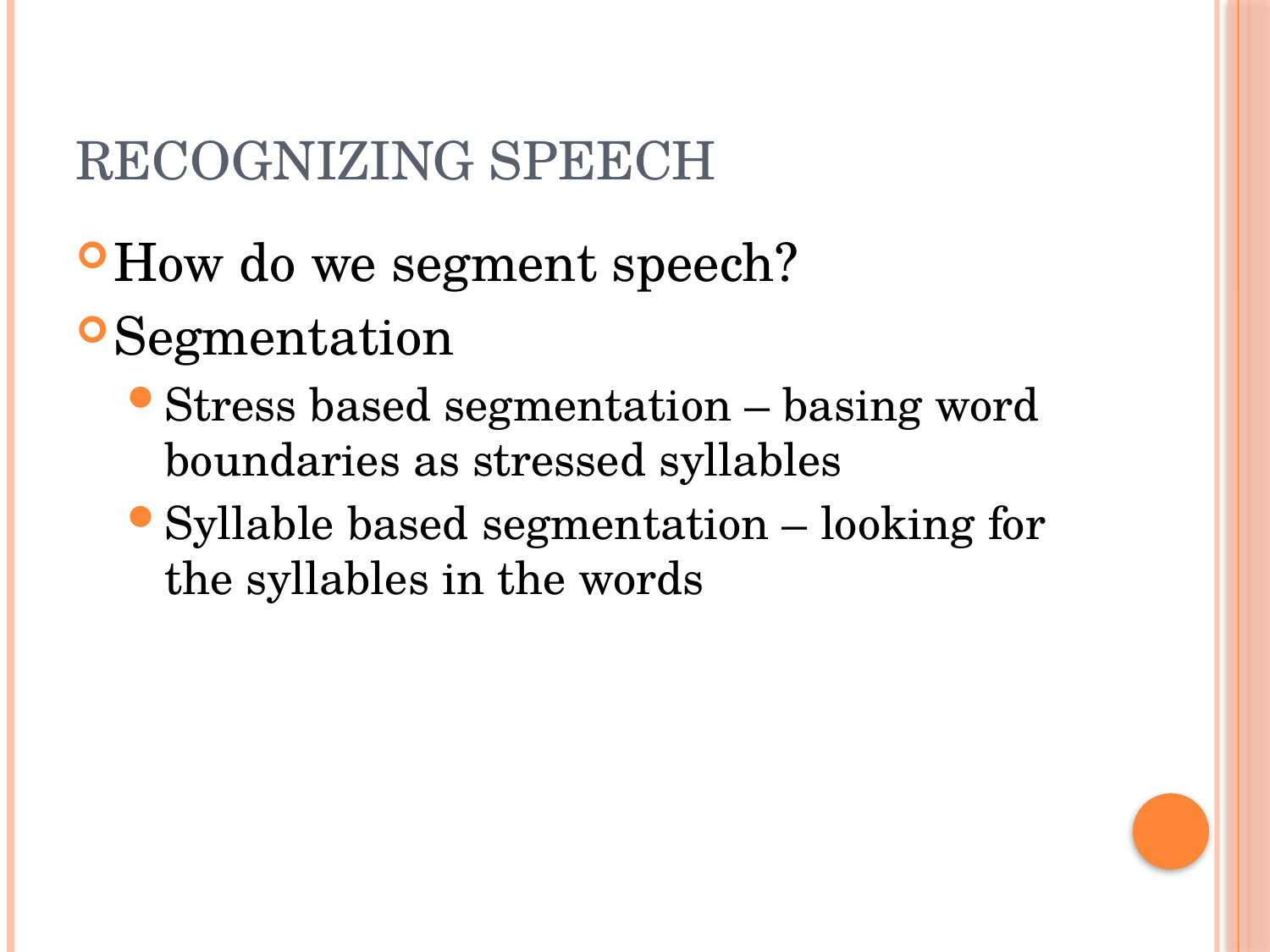

# Recognizing Speech
How do we segment speech?
Segmentation
Stress based segmentation – basing word boundaries as stressed syllables
Syllable based segmentation – looking for the syllables in the words